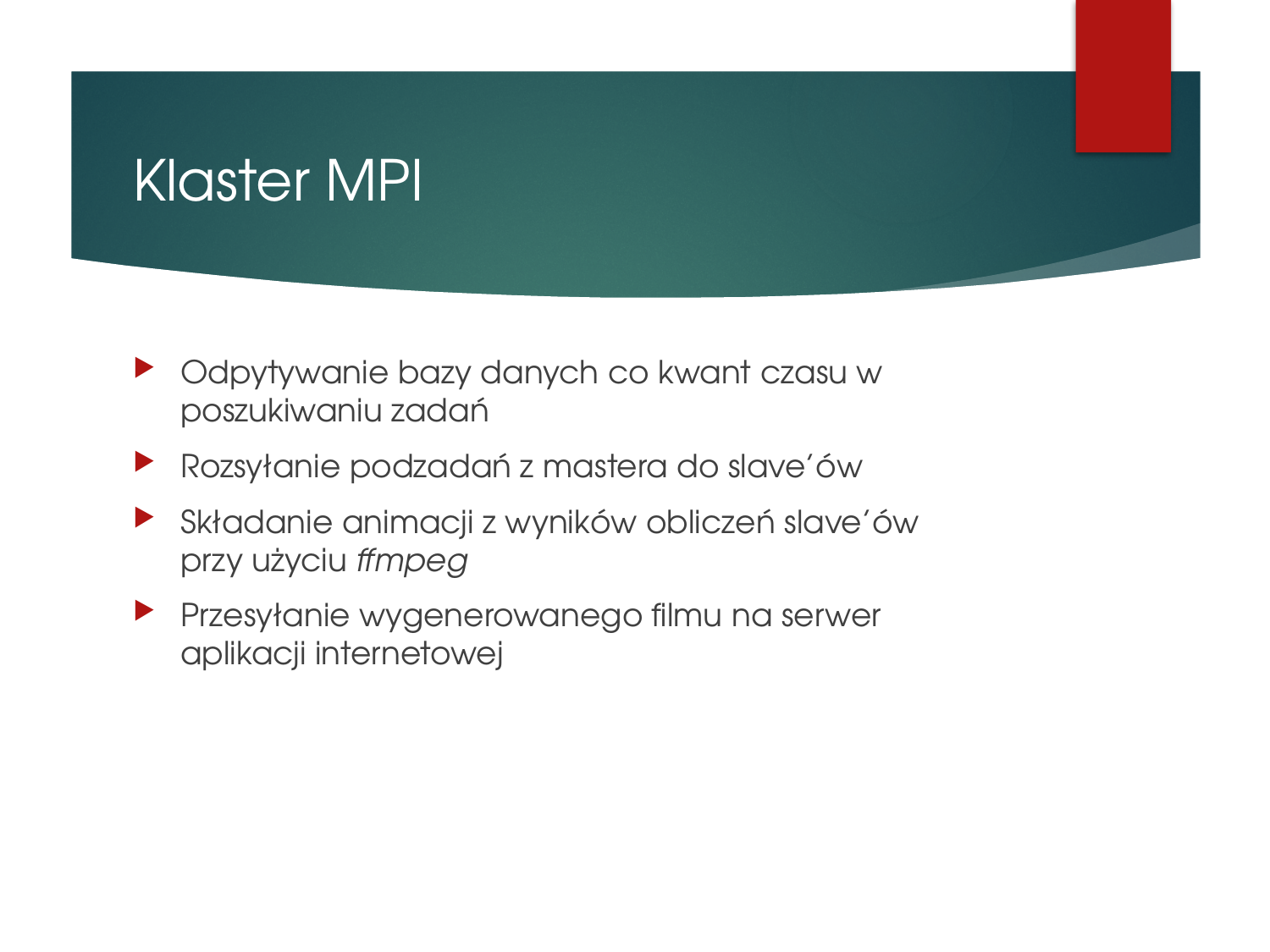

# Klaster MPI
Odpytywanie bazy danych co kwant czasu w poszukiwaniu zadań
Rozsyłanie podzadań z mastera do slave’ów
Składanie animacji z wyników obliczeń slave’ów
przy użyciu ffmpeg
Przesyłanie wygenerowanego filmu na serwer aplikacji internetowej